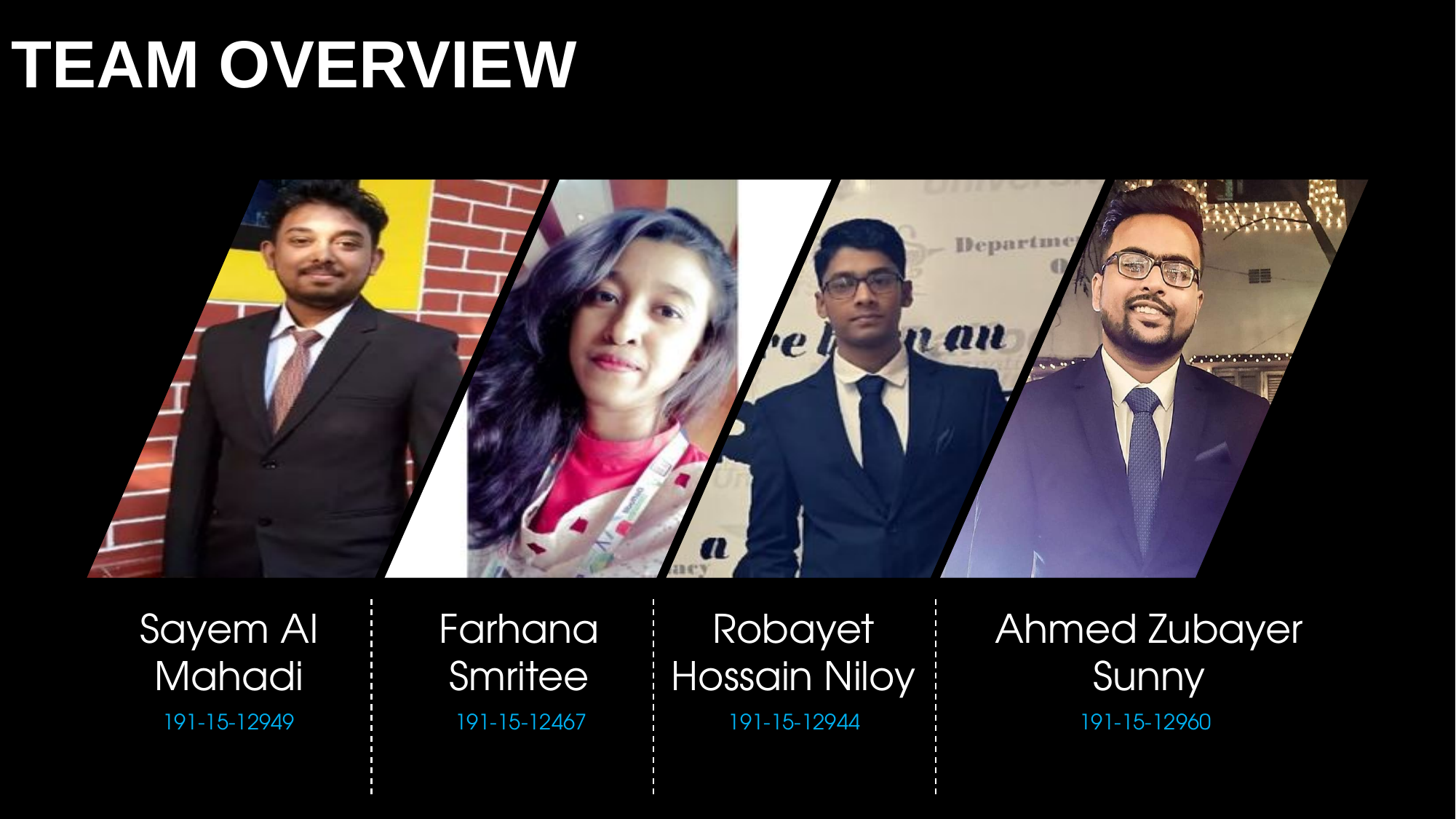

TEAM OVERVIEW

Sayem Al Mahadi
Robayet Hossain Niloy
Ahmed Zubayer Sunny
Farhana Smritee
191-15-12467
191-15-12944
191-15-12960
191-15-12949